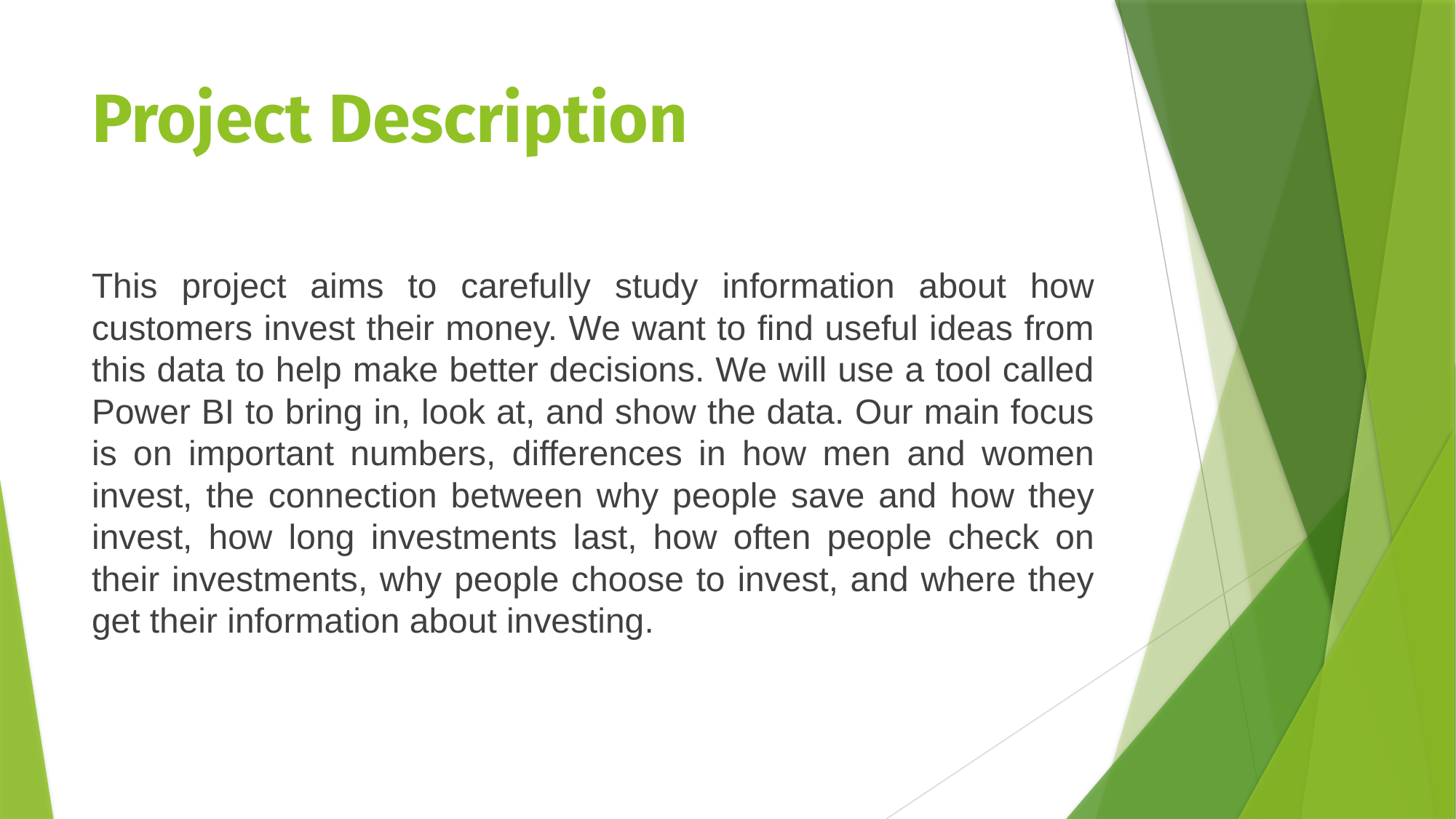

# Project Description
This project aims to carefully study information about how customers invest their money. We want to find useful ideas from this data to help make better decisions. We will use a tool called Power BI to bring in, look at, and show the data. Our main focus is on important numbers, differences in how men and women invest, the connection between why people save and how they invest, how long investments last, how often people check on their investments, why people choose to invest, and where they get their information about investing.